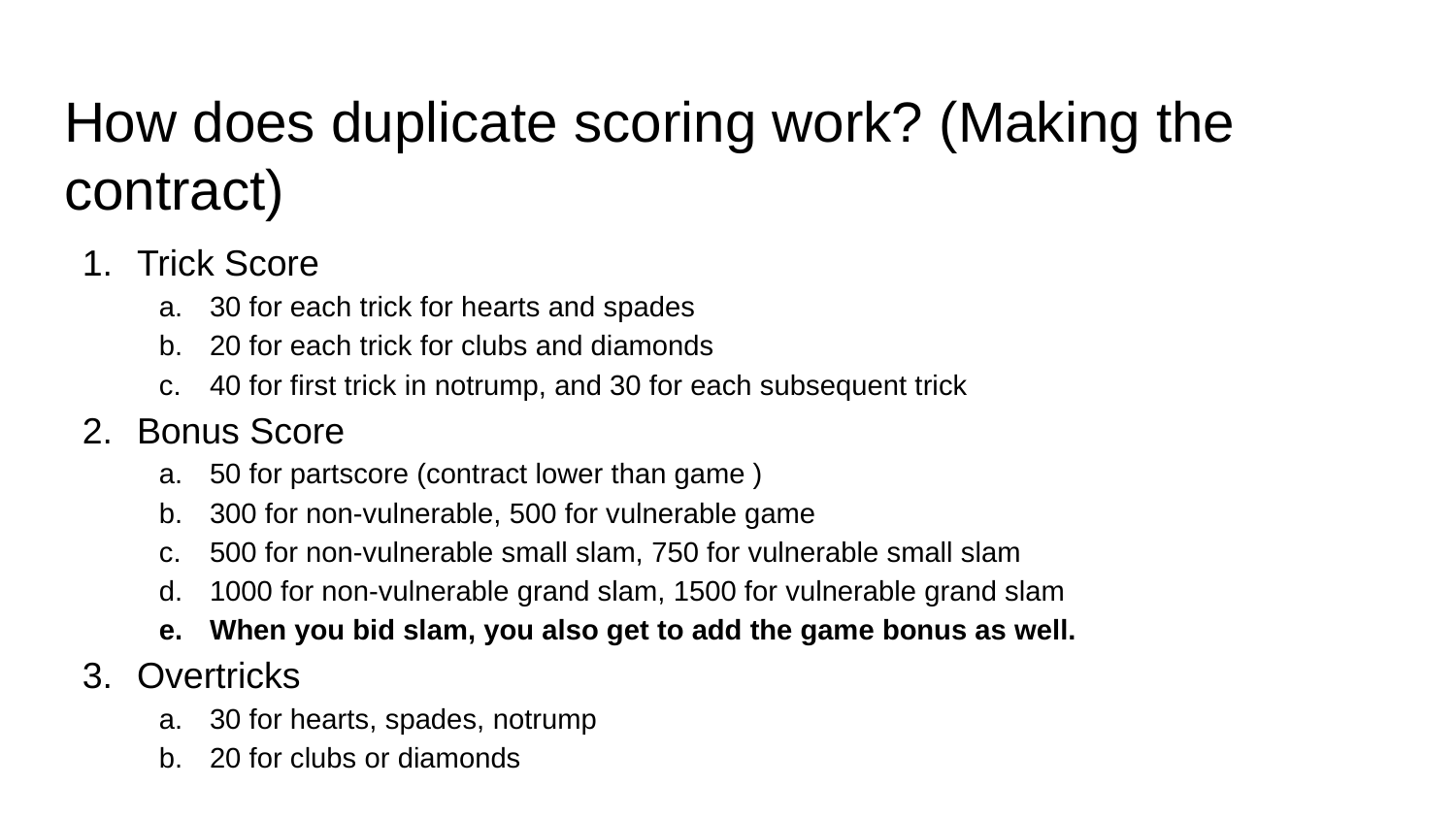

# How does duplicate scoring work? (Making the contract)
Trick Score
30 for each trick for hearts and spades
20 for each trick for clubs and diamonds
40 for first trick in notrump, and 30 for each subsequent trick
Bonus Score
50 for partscore (contract lower than game )
300 for non-vulnerable, 500 for vulnerable game
500 for non-vulnerable small slam, 750 for vulnerable small slam
1000 for non-vulnerable grand slam, 1500 for vulnerable grand slam
When you bid slam, you also get to add the game bonus as well.
Overtricks
30 for hearts, spades, notrump
20 for clubs or diamonds